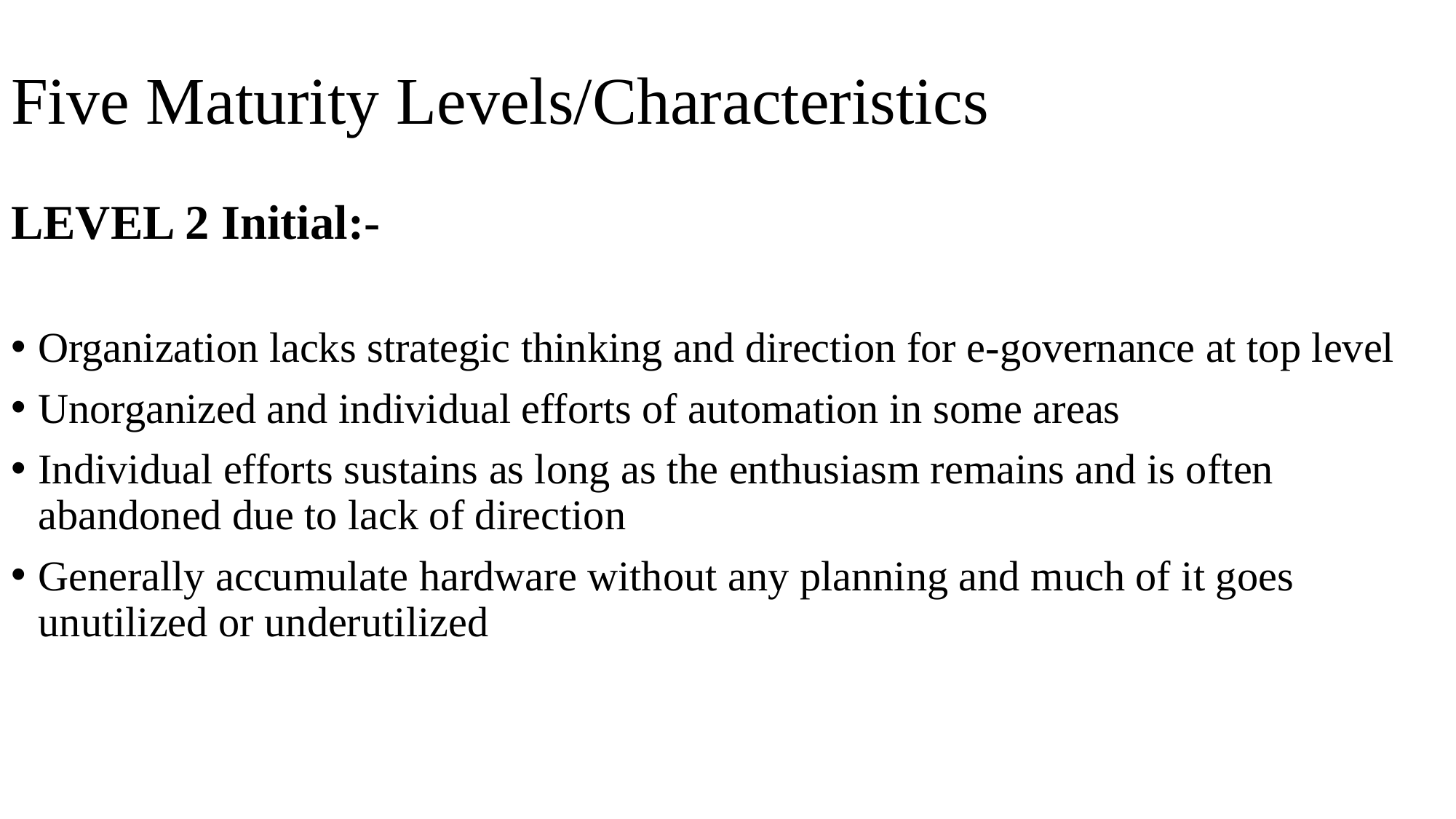

# Five Maturity Levels/Characteristics
LEVEL 2 Initial:-

Organization lacks strategic thinking and direction for e-governance at top level
Unorganized and individual efforts of automation in some areas
Individual efforts sustains as long as the enthusiasm remains and is often abandoned due to lack of direction
Generally accumulate hardware without any planning and much of it goes unutilized or underutilized